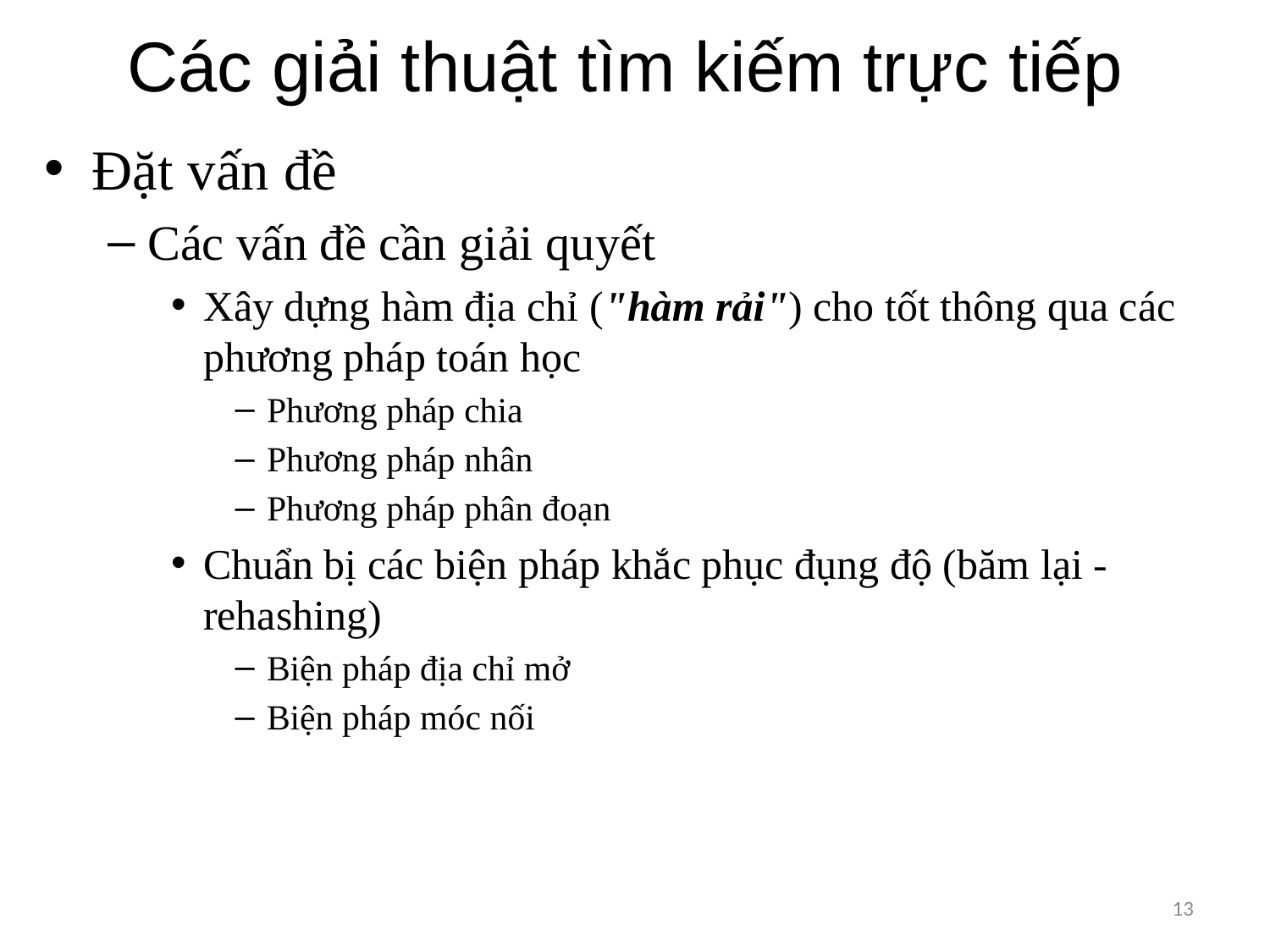

# Các giải thuật tìm kiếm trực tiếp
Đặt vấn đề
Các vấn đề cần giải quyết
Xây dựng hàm địa chỉ ("hàm rải") cho tốt thông qua các phương pháp toán học
Phương pháp chia
Phương pháp nhân
Phương pháp phân đoạn
Chuẩn bị các biện pháp khắc phục đụng độ (băm lại - rehashing)
Biện pháp địa chỉ mở
Biện pháp móc nối
13